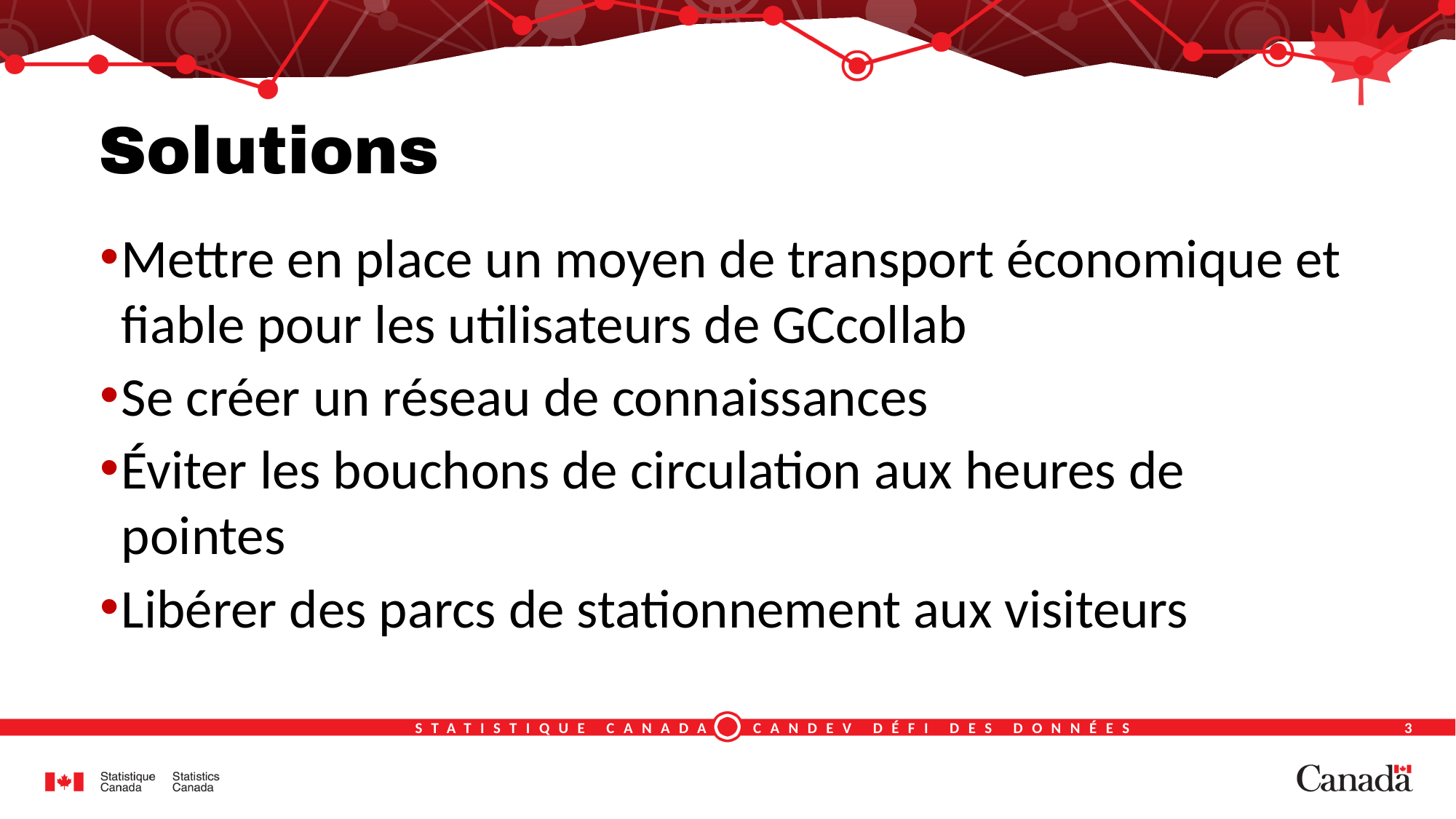

# Solutions
Mettre en place un moyen de transport économique et fiable pour les utilisateurs de GCcollab
Se créer un réseau de connaissances
Éviter les bouchons de circulation aux heures de pointes
Libérer des parcs de stationnement aux visiteurs

3
STATISTIQUE CANADA   CANDEV DÉFI DES DONNÉES